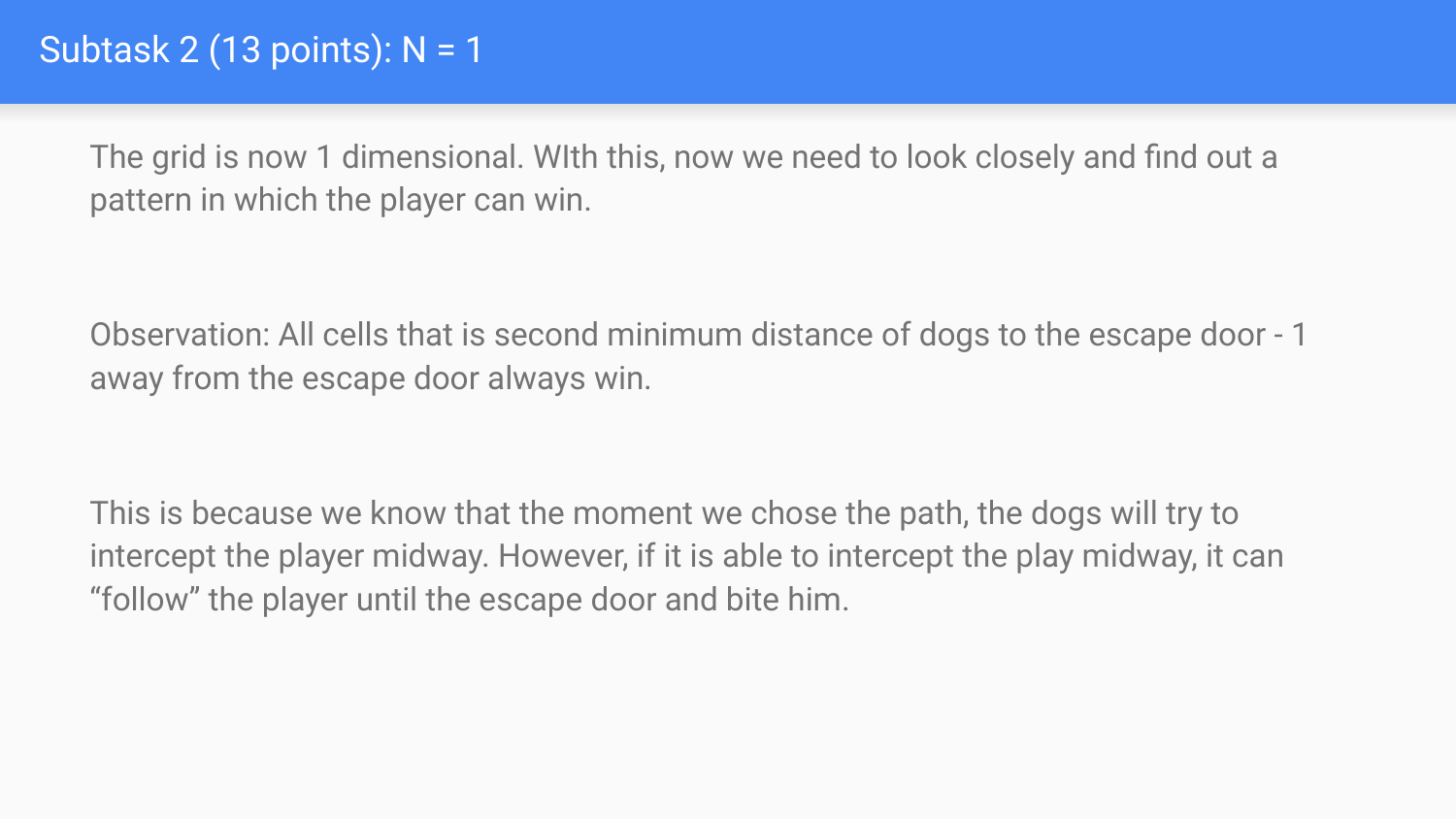

# Subtask 2 (13 points): N = 1
The grid is now 1 dimensional. WIth this, now we need to look closely and find out a pattern in which the player can win.

Observation: All cells that is second minimum distance of dogs to the escape door - 1 away from the escape door always win.

This is because we know that the moment we chose the path, the dogs will try to intercept the player midway. However, if it is able to intercept the play midway, it can “follow” the player until the escape door and bite him.